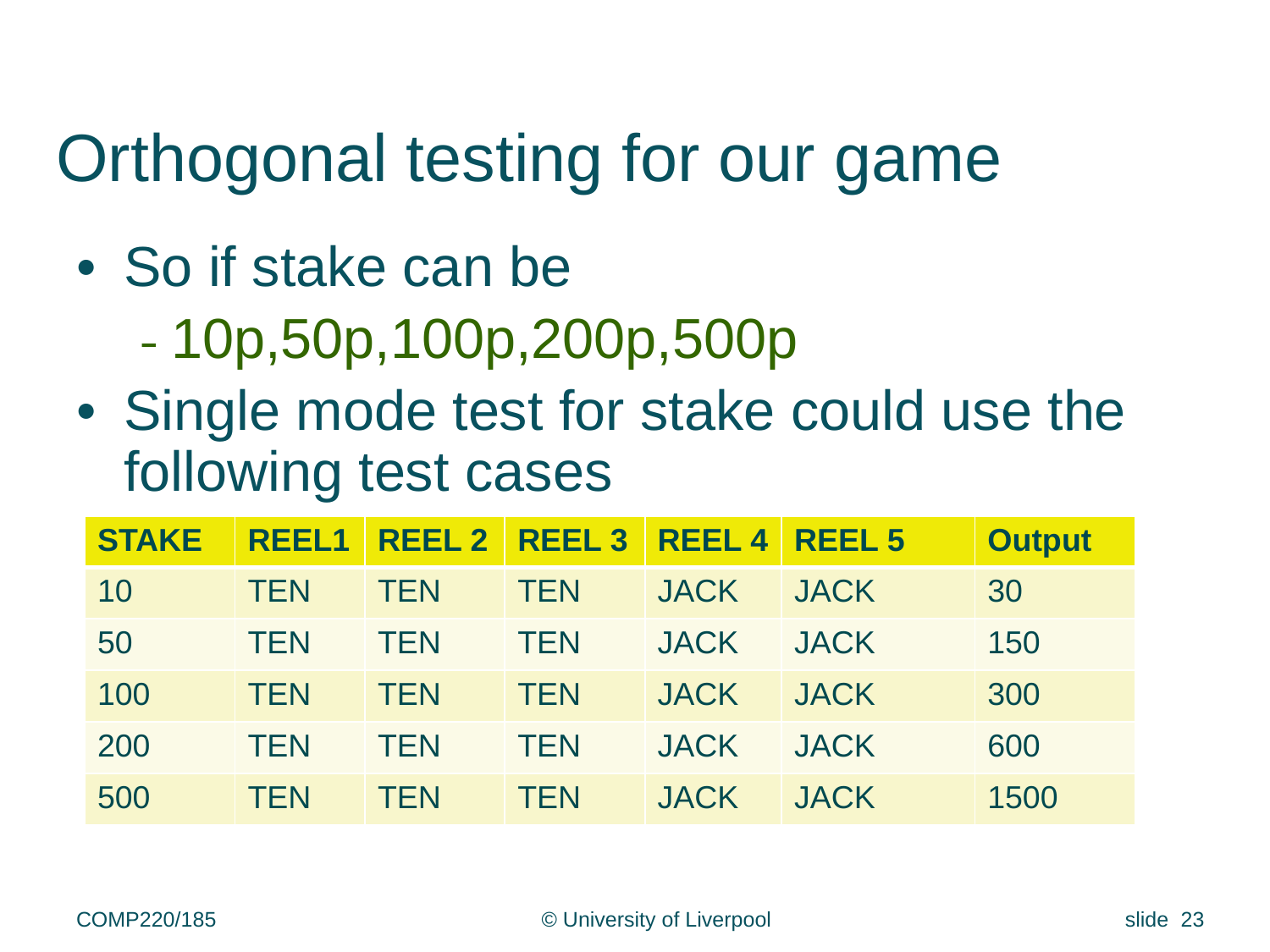

# Orthogonal testing for our game
So if stake can be
10p,50p,100p,200p,500p
Single mode test for stake could use the following test cases
| STAKE | REEL1 | REEL 2 | REEL 3 | REEL 4 | REEL 5 | Output |
| --- | --- | --- | --- | --- | --- | --- |
| 10 | TEN | TEN | TEN | JACK | JACK | 30 |
| 50 | TEN | TEN | TEN | JACK | JACK | 150 |
| 100 | TEN | TEN | TEN | JACK | JACK | 300 |
| 200 | TEN | TEN | TEN | JACK | JACK | 600 |
| 500 | TEN | TEN | TEN | JACK | JACK | 1500 |
COMP220/185
© University of Liverpool
slide  23